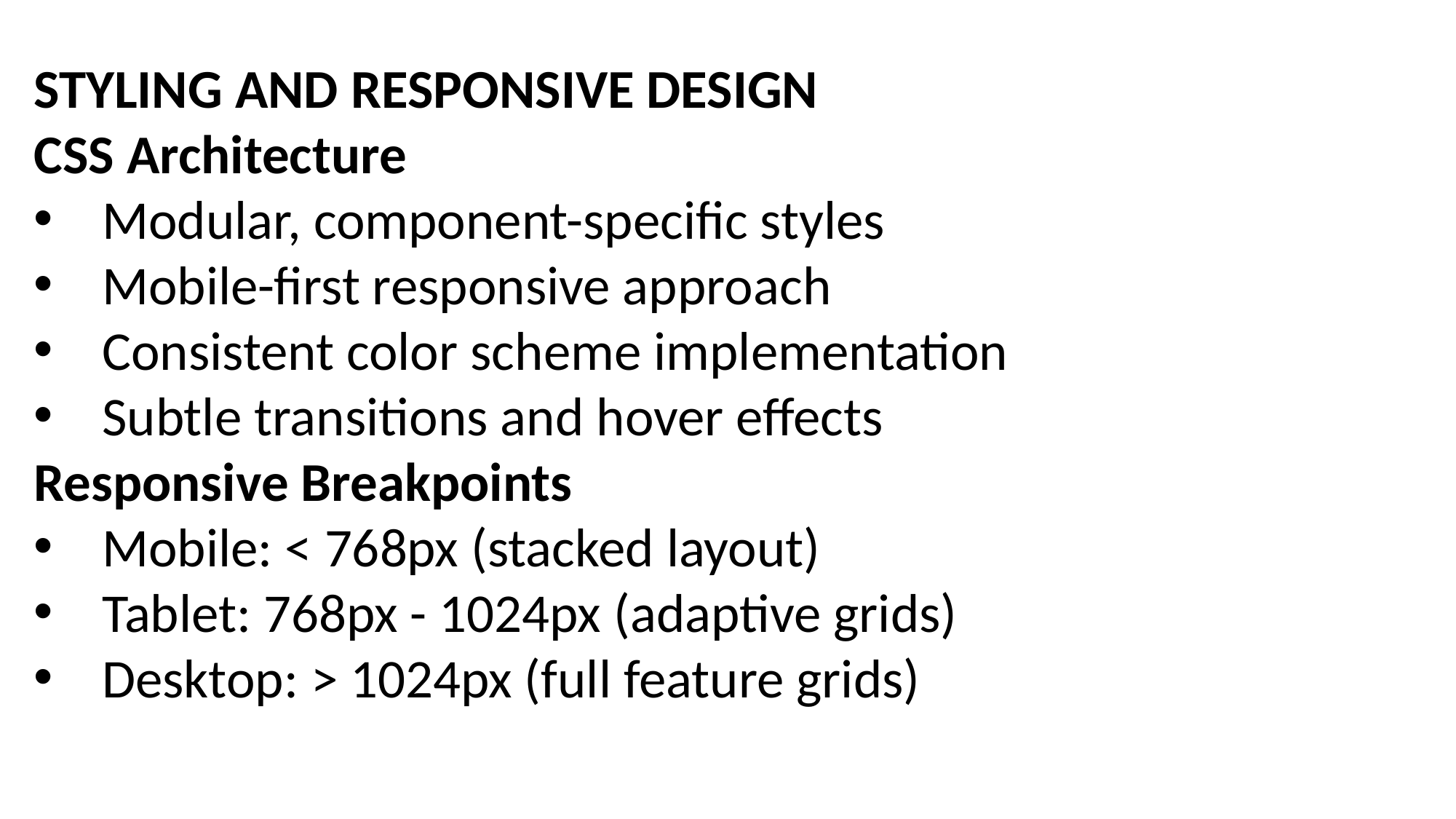

STYLING AND RESPONSIVE DESIGN
CSS Architecture
Modular, component-specific styles
Mobile-first responsive approach
Consistent color scheme implementation
Subtle transitions and hover effects
Responsive Breakpoints
Mobile: < 768px (stacked layout)
Tablet: 768px - 1024px (adaptive grids)
Desktop: > 1024px (full feature grids)